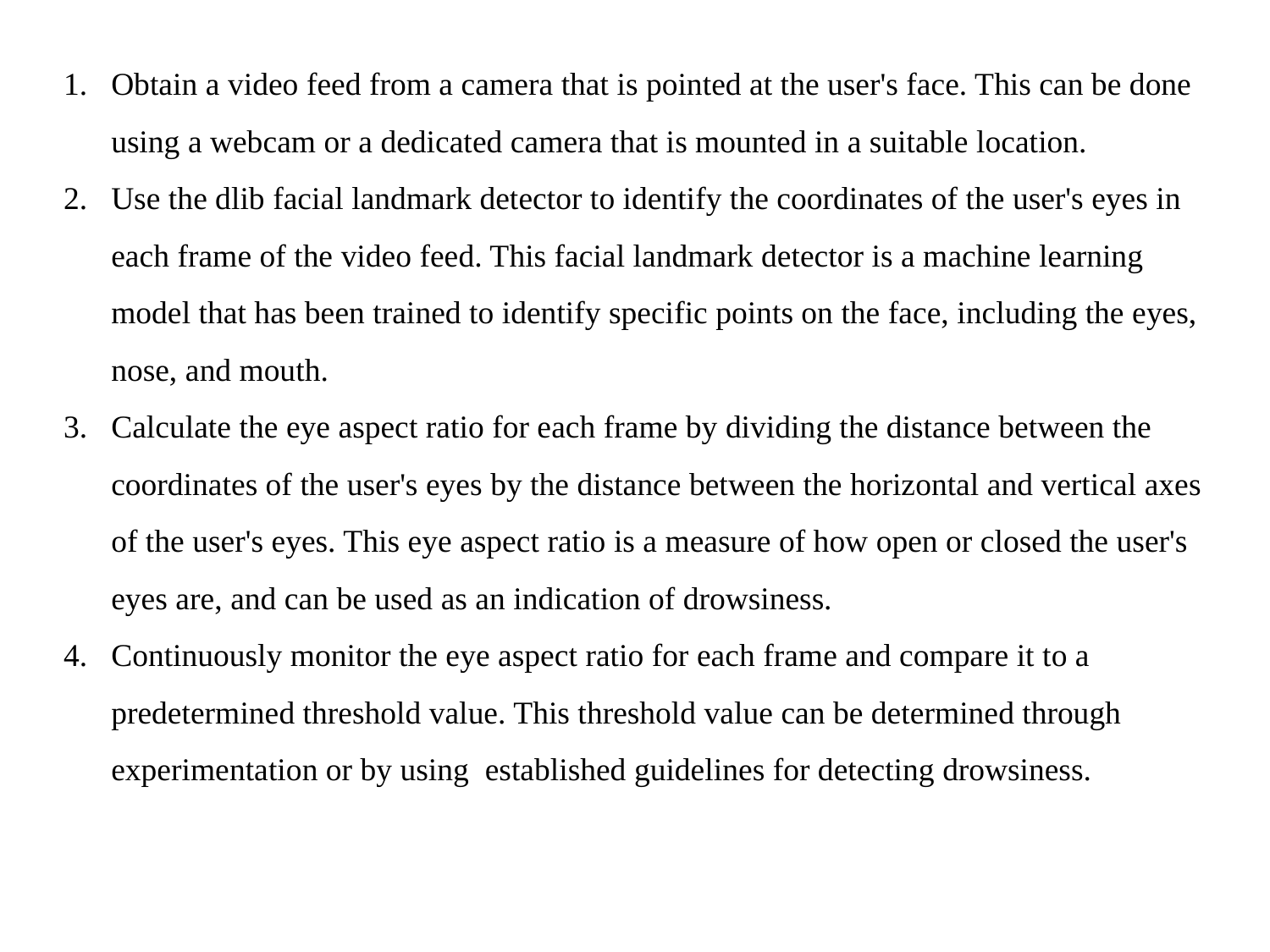

Obtain a video feed from a camera that is pointed at the user's face. This can be done using a webcam or a dedicated camera that is mounted in a suitable location.
Use the dlib facial landmark detector to identify the coordinates of the user's eyes in each frame of the video feed. This facial landmark detector is a machine learning model that has been trained to identify specific points on the face, including the eyes, nose, and mouth.
Calculate the eye aspect ratio for each frame by dividing the distance between the coordinates of the user's eyes by the distance between the horizontal and vertical axes of the user's eyes. This eye aspect ratio is a measure of how open or closed the user's eyes are, and can be used as an indication of drowsiness.
Continuously monitor the eye aspect ratio for each frame and compare it to a predetermined threshold value. This threshold value can be determined through experimentation or by using  established guidelines for detecting drowsiness.